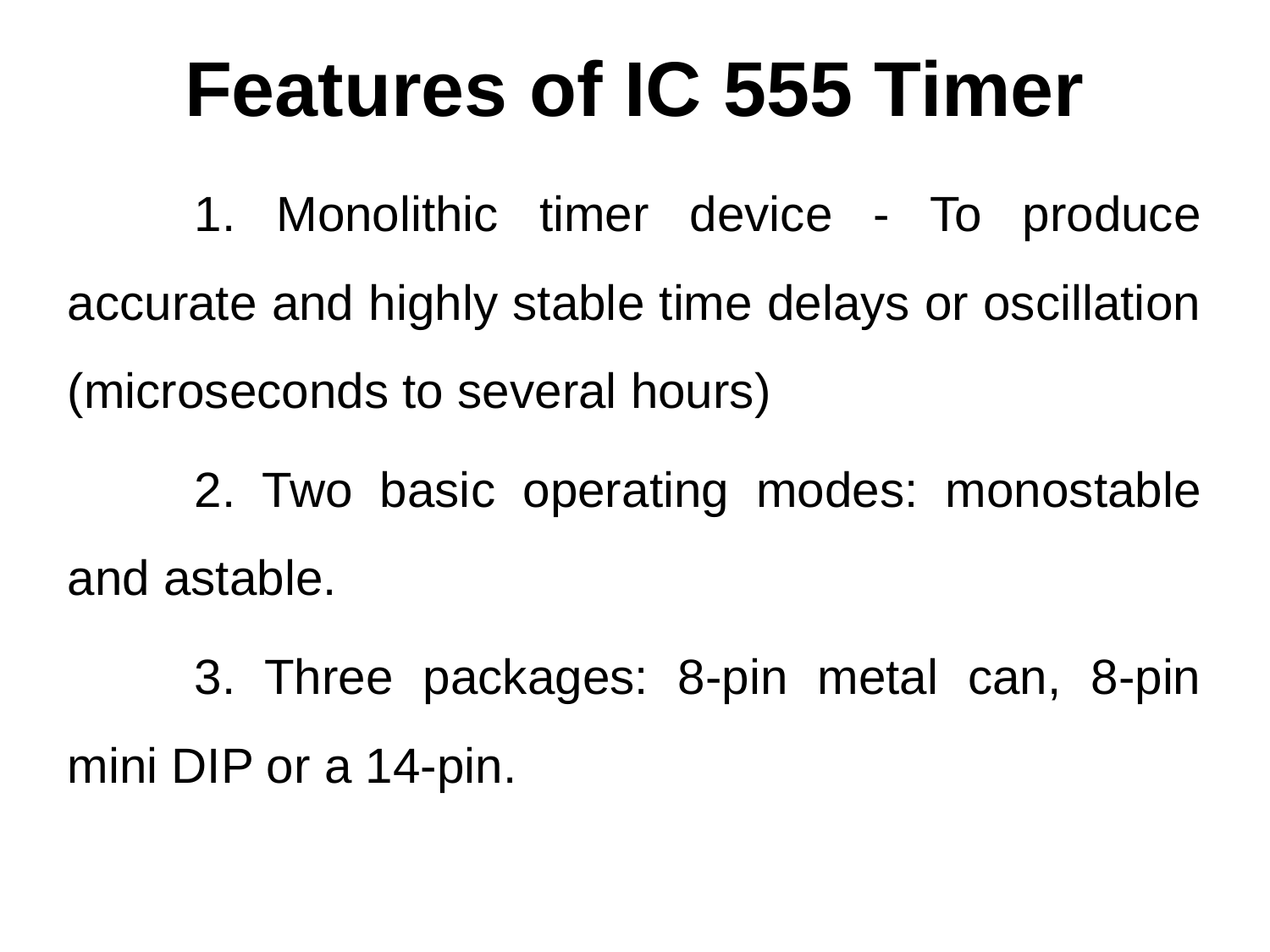

# Features of IC 555 Timer
	1. Monolithic timer device - To produce accurate and highly stable time delays or oscillation (microseconds to several hours)
	2. Two basic operating modes: monostable and astable.
	3. Three packages: 8-pin metal can, 8-pin mini DIP or a 14-pin.
17